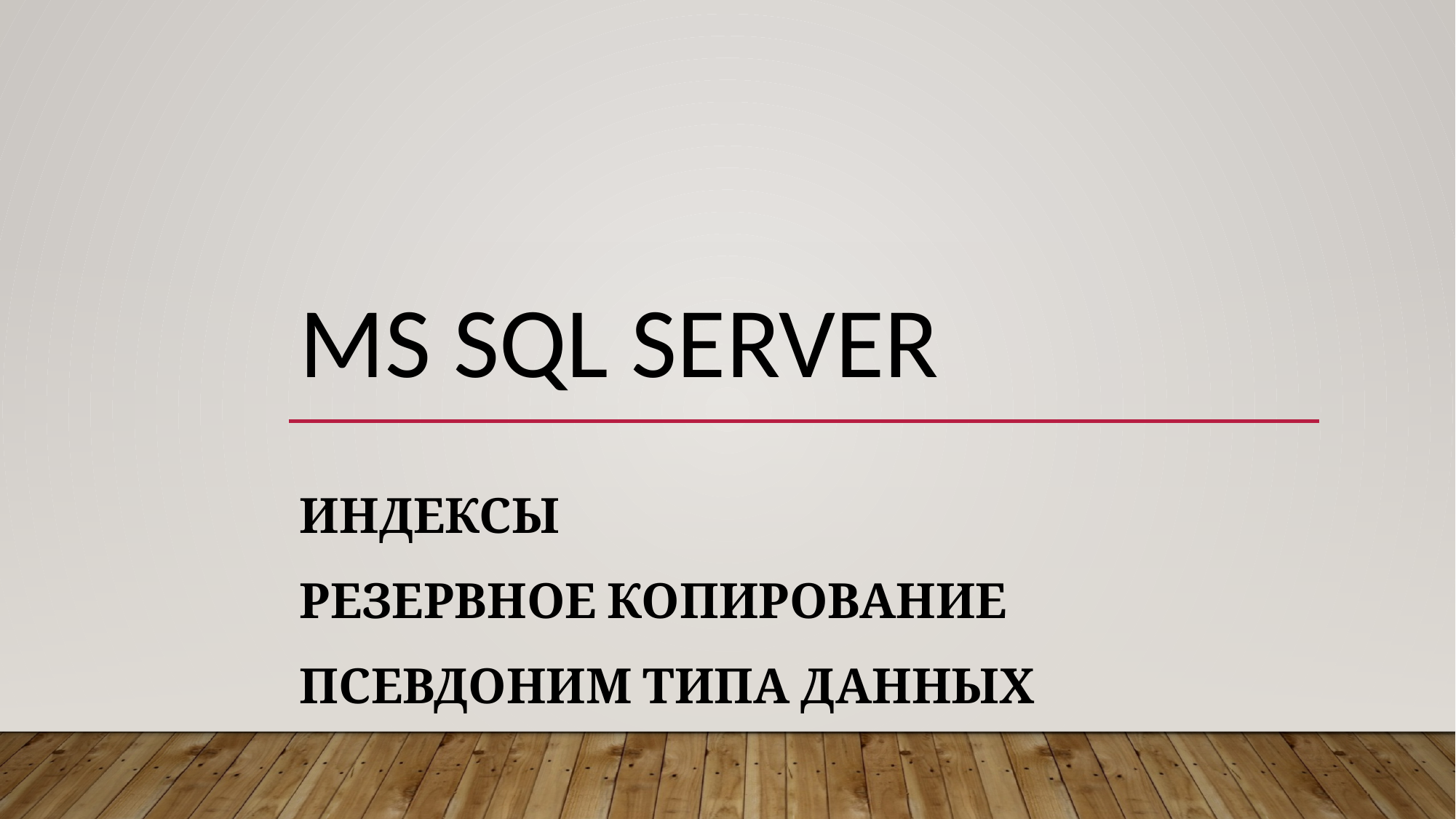

# MS SQL SERVER
индексы
Резервное копирование
Псевдоним Типа данных